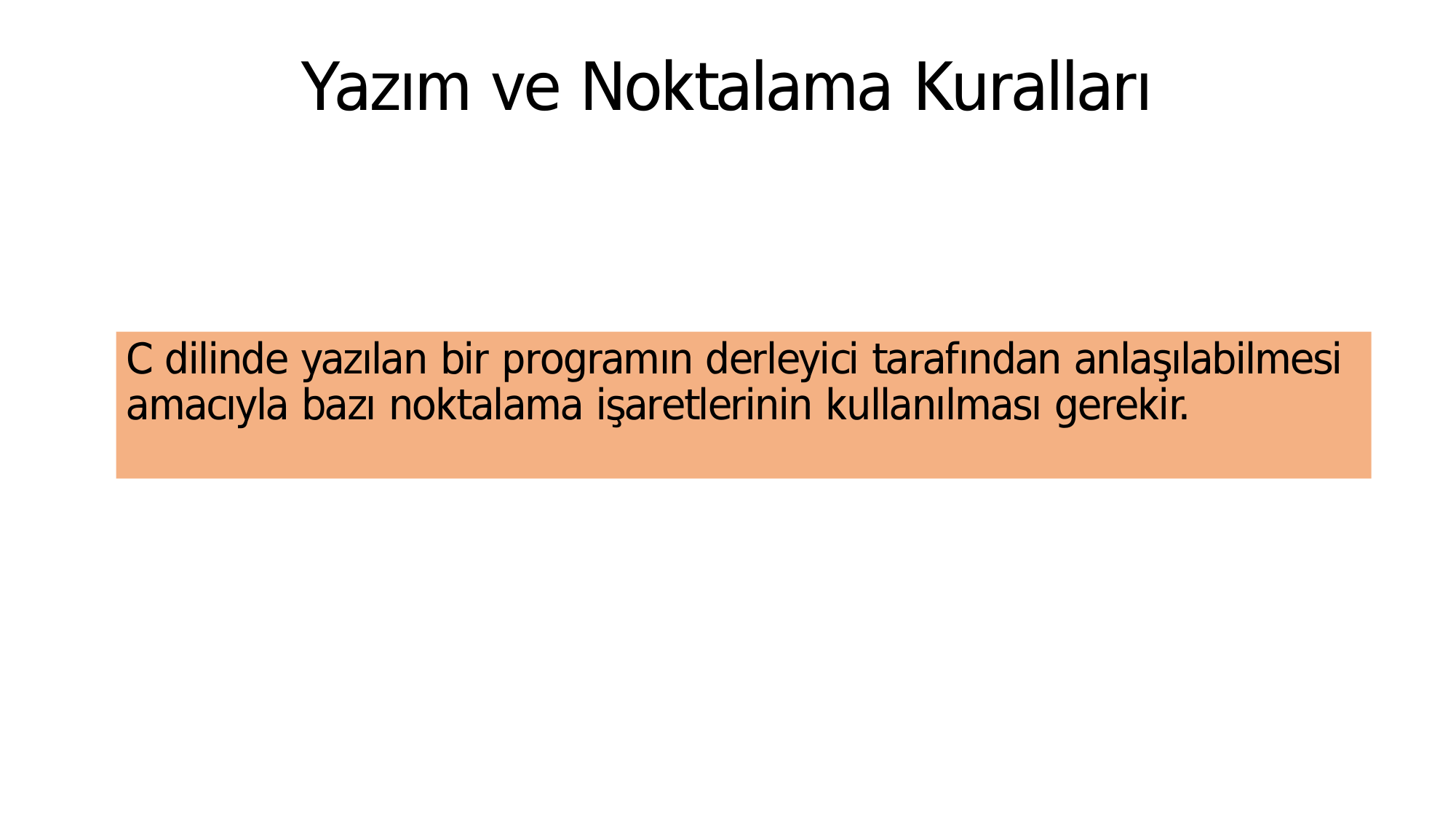

# Yazım ve Noktalama Kuralları
C dilinde yazılan bir programın derleyici tarafından anlaşılabilmesi amacıyla bazı noktalama işaretlerinin kullanılması gerekir.